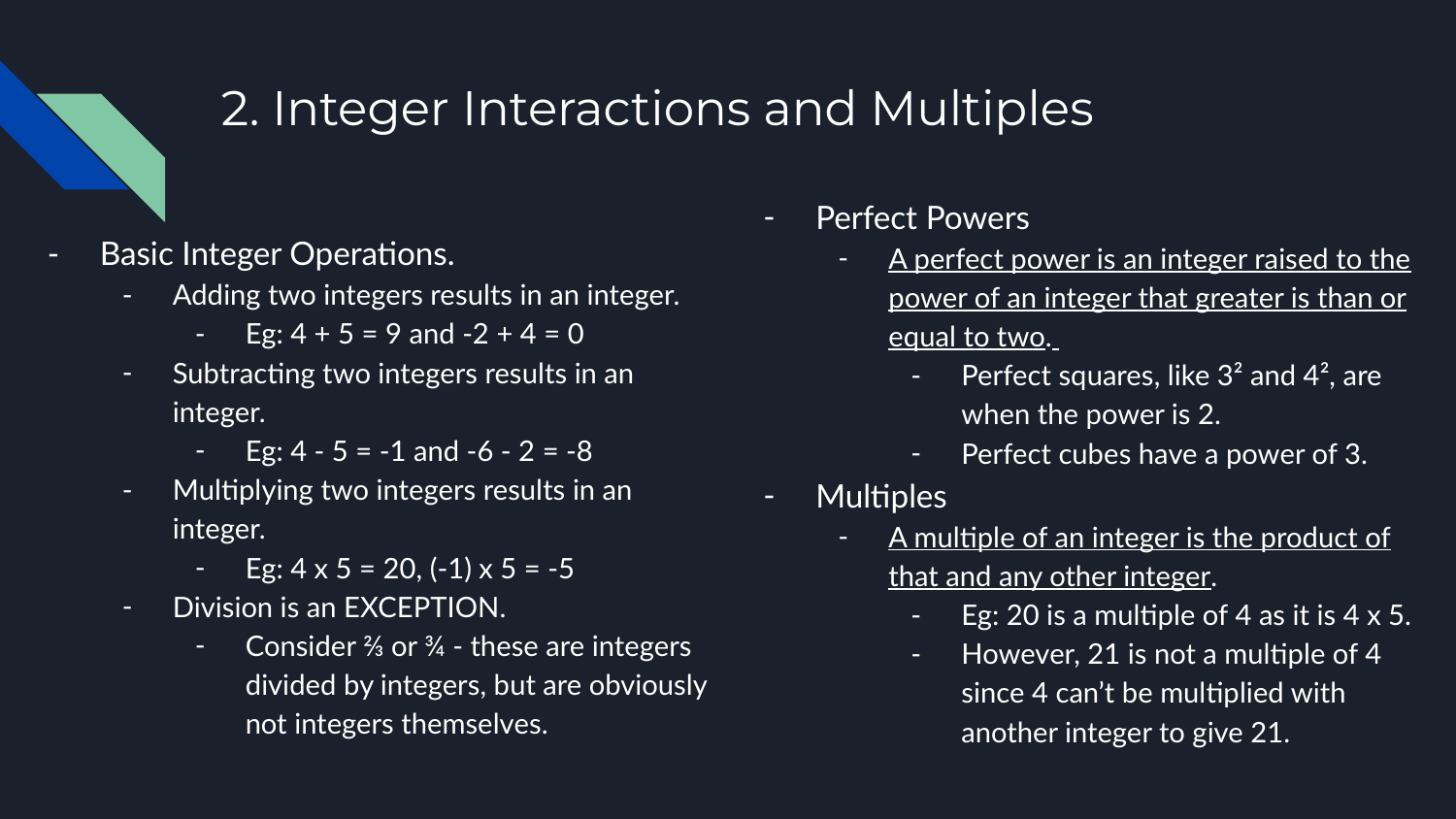

# 2. Integer Interactions and Multiples
Perfect Powers
A perfect power is an integer raised to the power of an integer that greater is than or equal to two.
Perfect squares, like 3² and 4², are when the power is 2.
Perfect cubes have a power of 3.
Multiples
A multiple of an integer is the product of that and any other integer.
Eg: 20 is a multiple of 4 as it is 4 x 5.
However, 21 is not a multiple of 4 since 4 can’t be multiplied with another integer to give 21.

Basic Integer Operations.
Adding two integers results in an integer.
Eg: 4 + 5 = 9 and -2 + 4 = 0
Subtracting two integers results in an integer.
Eg: 4 - 5 = -1 and -6 - 2 = -8
Multiplying two integers results in an integer.
Eg: 4 x 5 = 20, (-1) x 5 = -5
Division is an EXCEPTION.
Consider ⅔ or ¾ - these are integers divided by integers, but are obviously not integers themselves.